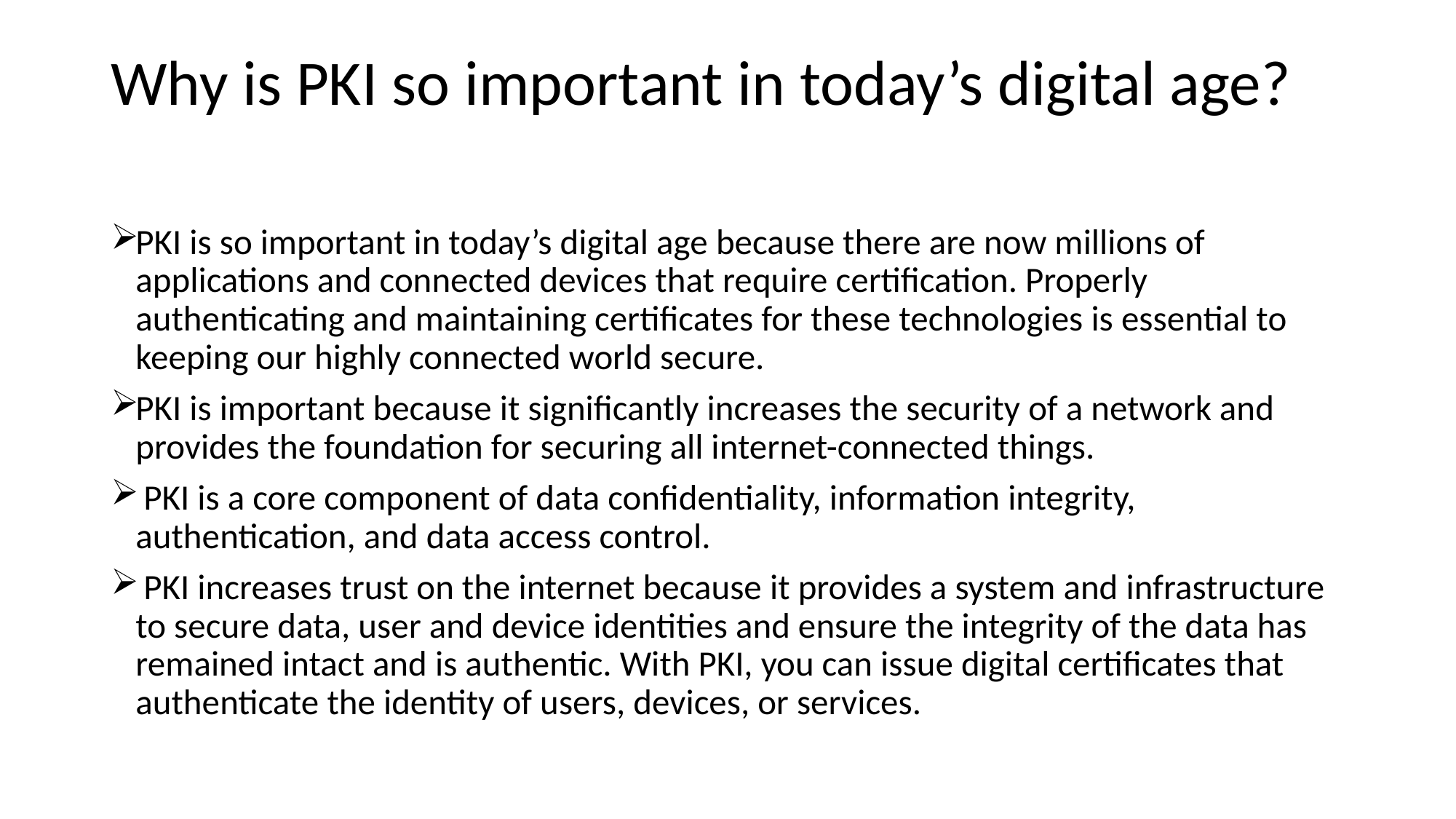

# Why is PKI so important in today’s digital age?
PKI is so important in today’s digital age because there are now millions of applications and connected devices that require certification. Properly authenticating and maintaining certificates for these technologies is essential to keeping our highly connected world secure.
PKI is important because it significantly increases the security of a network and provides the foundation for securing all internet-connected things.
 PKI is a core component of data confidentiality, information integrity, authentication, and data access control.
 PKI increases trust on the internet because it provides a system and infrastructure to secure data, user and device identities and ensure the integrity of the data has remained intact and is authentic. With PKI, you can issue digital certificates that authenticate the identity of users, devices, or services.